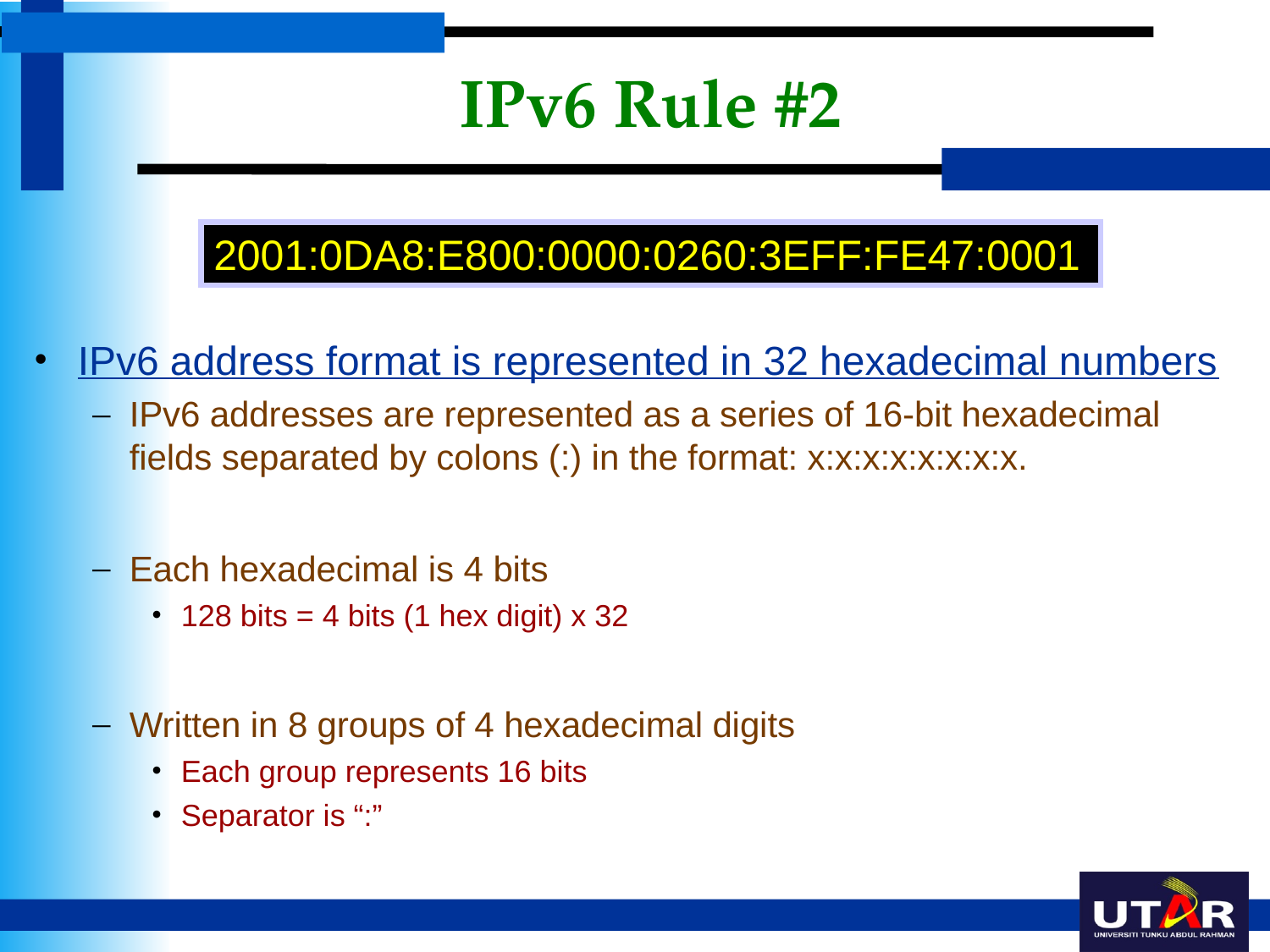

# IPv6 Rule #2
2001:0DA8:E800:0000:0260:3EFF:FE47:0001
IPv6 address format is represented in 32 hexadecimal numbers
IPv6 addresses are represented as a series of 16-bit hexadecimal fields separated by colons (:) in the format: x:x:x:x:x:x:x:x.

Each hexadecimal is 4 bits
128 bits = 4 bits (1 hex digit) x 32

Written in 8 groups of 4 hexadecimal digits
Each group represents 16 bits
Separator is “:”